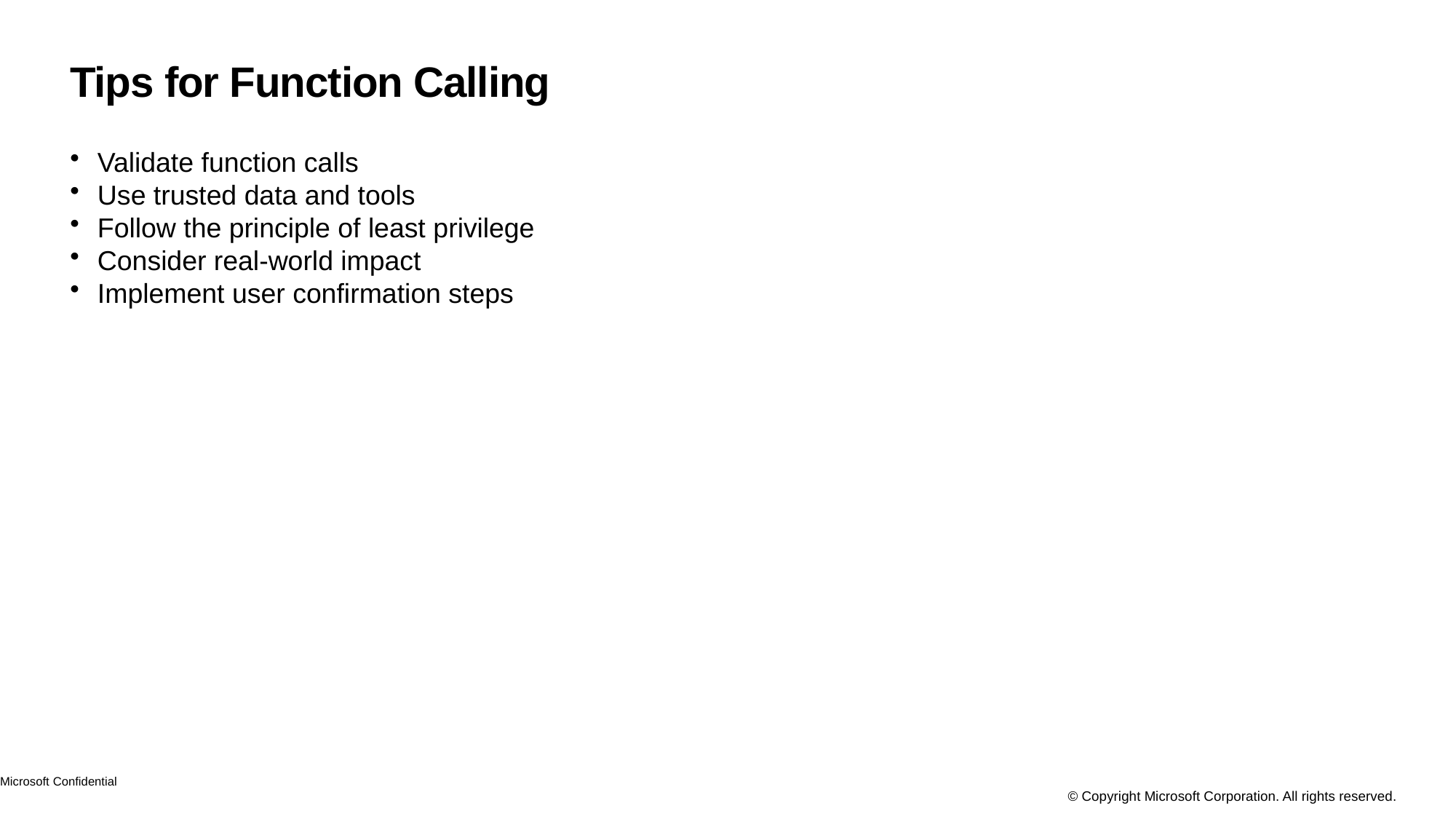

# Tips for Function Calling
Validate function calls
Use trusted data and tools
Follow the principle of least privilege
Consider real-world impact
Implement user confirmation steps
Microsoft Confidential